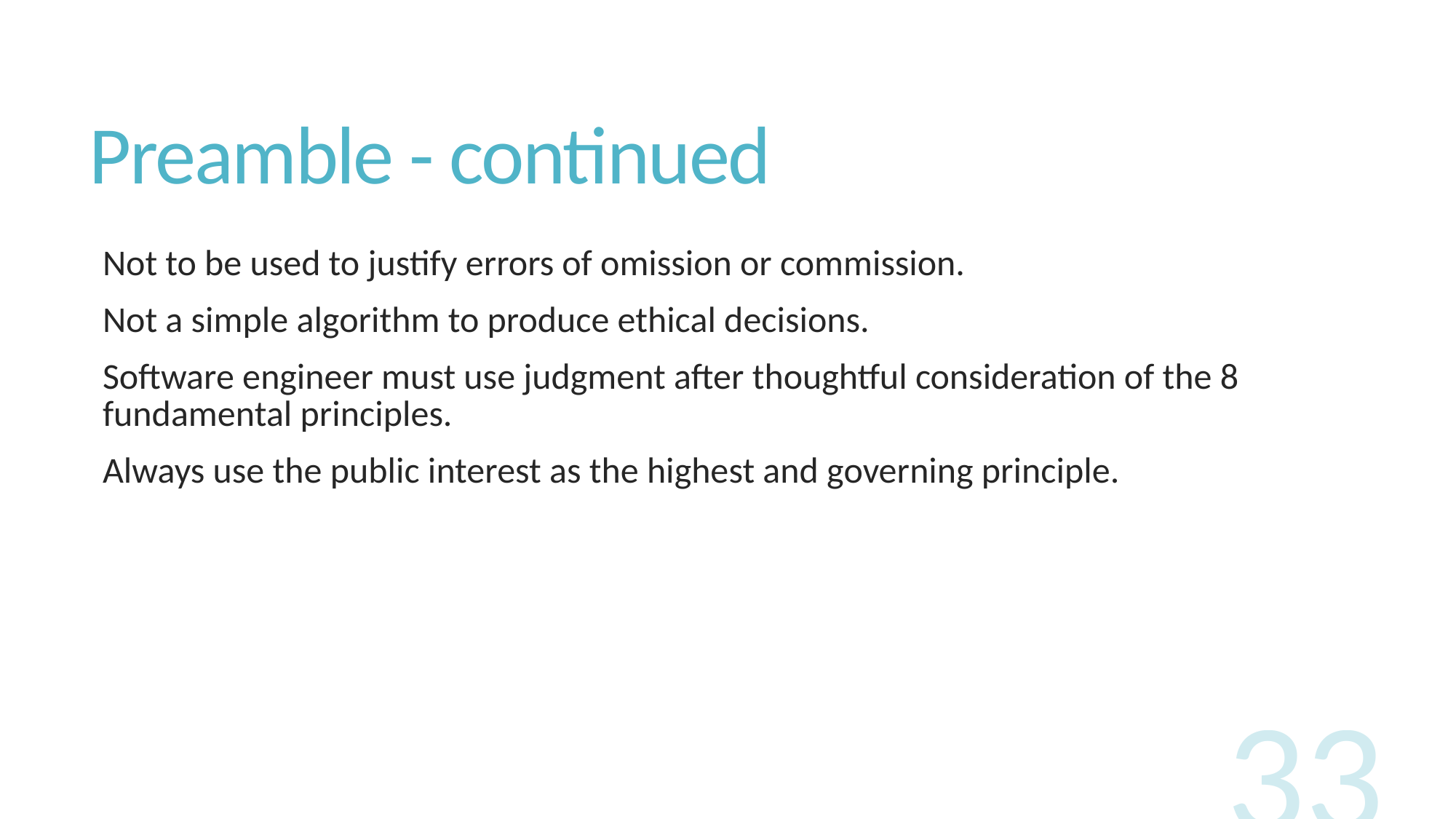

# Preamble - continued
Not to be used to justify errors of omission or commission.
Not a simple algorithm to produce ethical decisions.
Software engineer must use judgment after thoughtful consideration of the 8 fundamental principles.
Always use the public interest as the highest and governing principle.
33